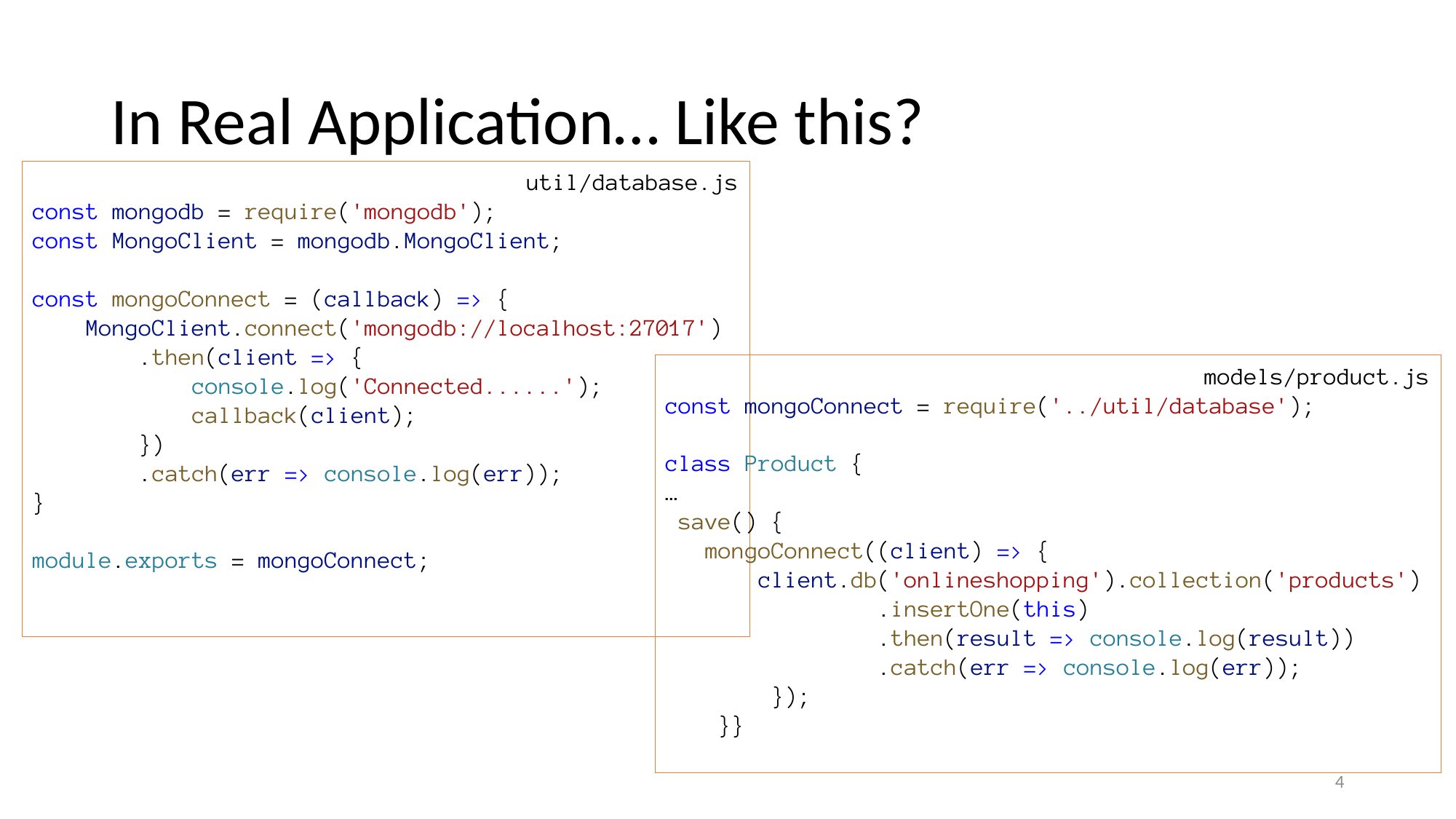

# In Real Application… Like this?
util/database.js
const mongodb = require('mongodb');
const MongoClient = mongodb.MongoClient;
const mongoConnect = (callback) => {
    MongoClient.connect('mongodb://localhost:27017')
        .then(client => {
            console.log('Connected......');
            callback(client);
        })
        .catch(err => console.log(err));
}
module.exports = mongoConnect;

models/product.js
const mongoConnect = require('../util/database');

class Product {
…
 save() {
   mongoConnect((client) => {
       client.db('onlineshopping').collection('products')
                .insertOne(this)
                .then(result => console.log(result))
                .catch(err => console.log(err));
        });
    }}

4